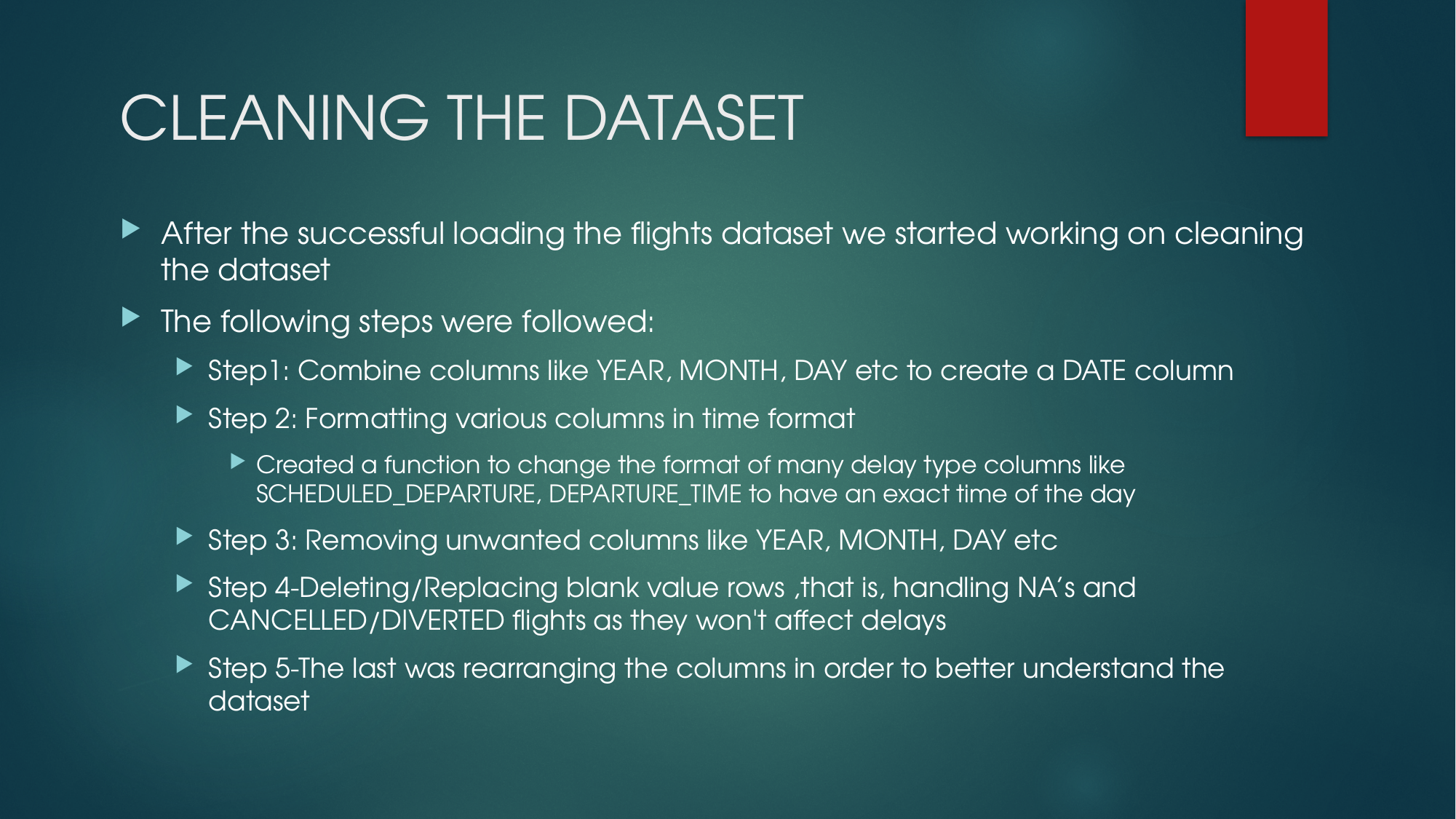

# CLEANING THE DATASET
After the successful loading the flights dataset we started working on cleaning the dataset
The following steps were followed:
Step1: Combine columns like YEAR, MONTH, DAY etc to create a DATE column
Step 2: Formatting various columns in time format
Created a function to change the format of many delay type columns like SCHEDULED_DEPARTURE, DEPARTURE_TIME to have an exact time of the day
Step 3: Removing unwanted columns like YEAR, MONTH, DAY etc
Step 4-Deleting/Replacing blank value rows ,that is, handling NA’s and CANCELLED/DIVERTED flights as they won't affect delays
Step 5-The last was rearranging the columns in order to better understand the dataset